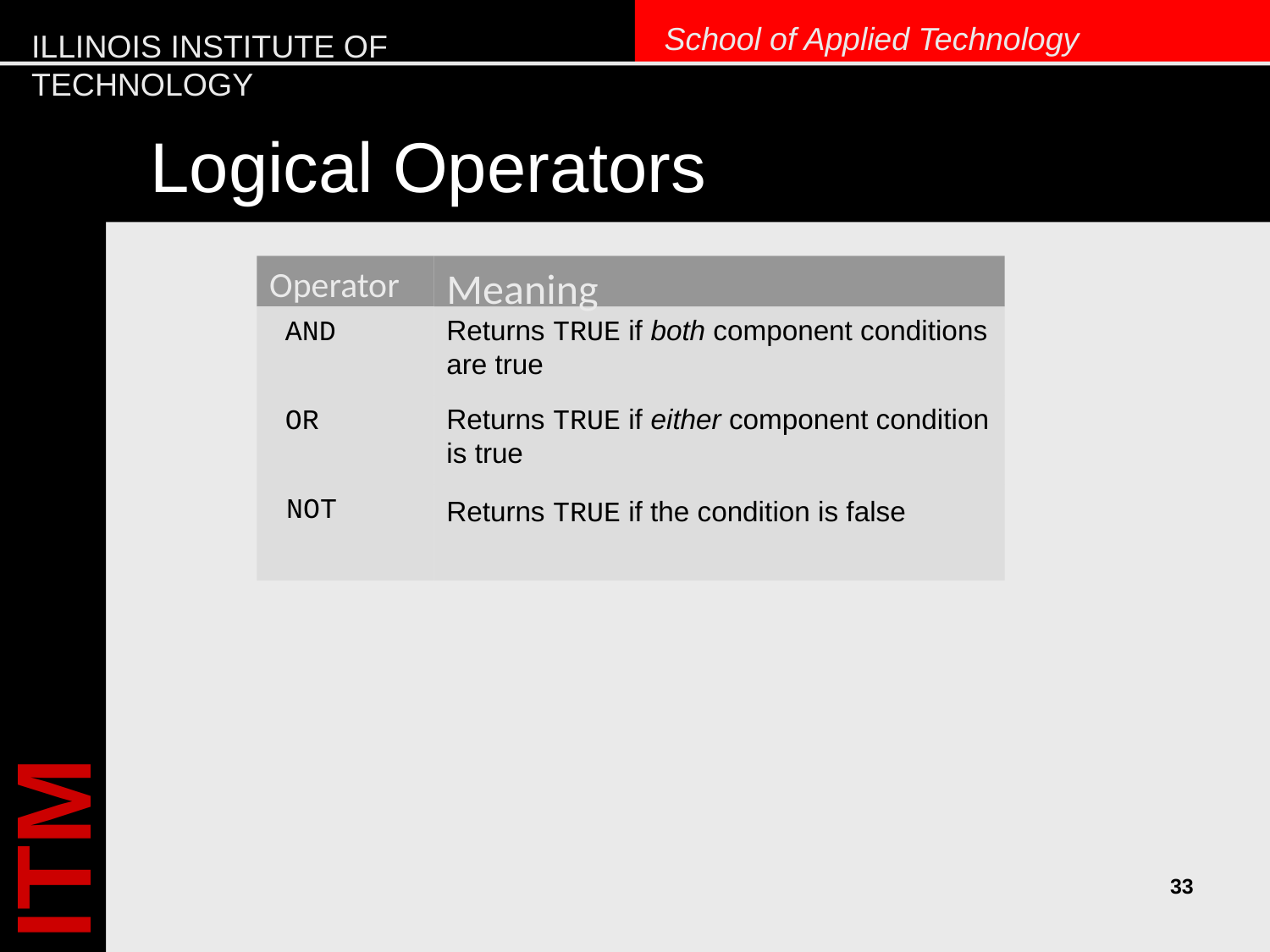

# Logical Operators

Operator
Meaning
AND
Returns TRUE if both component conditions are true
OR
Returns TRUE if either component condition is true
 NOT
Returns TRUE if the condition is false
33